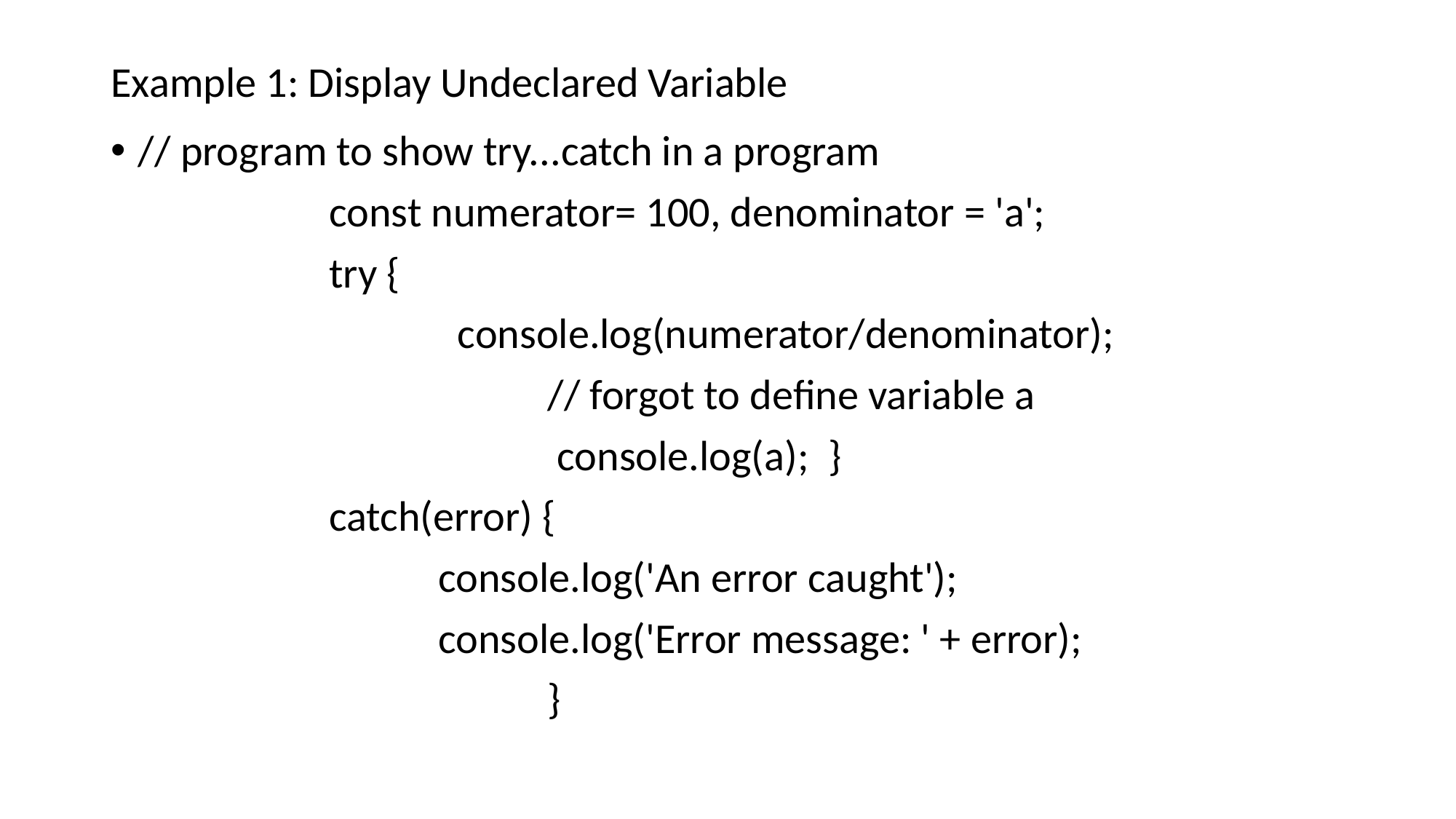

# Example 1: Display Undeclared Variable
// program to show try...catch in a program
		const numerator= 100, denominator = 'a';
		try {
   			  console.log(numerator/denominator);
    				// forgot to define variable a
   				 console.log(a);  }
		catch(error) {
    			console.log('An error caught');
  			console.log('Error message: ' + error);
				}